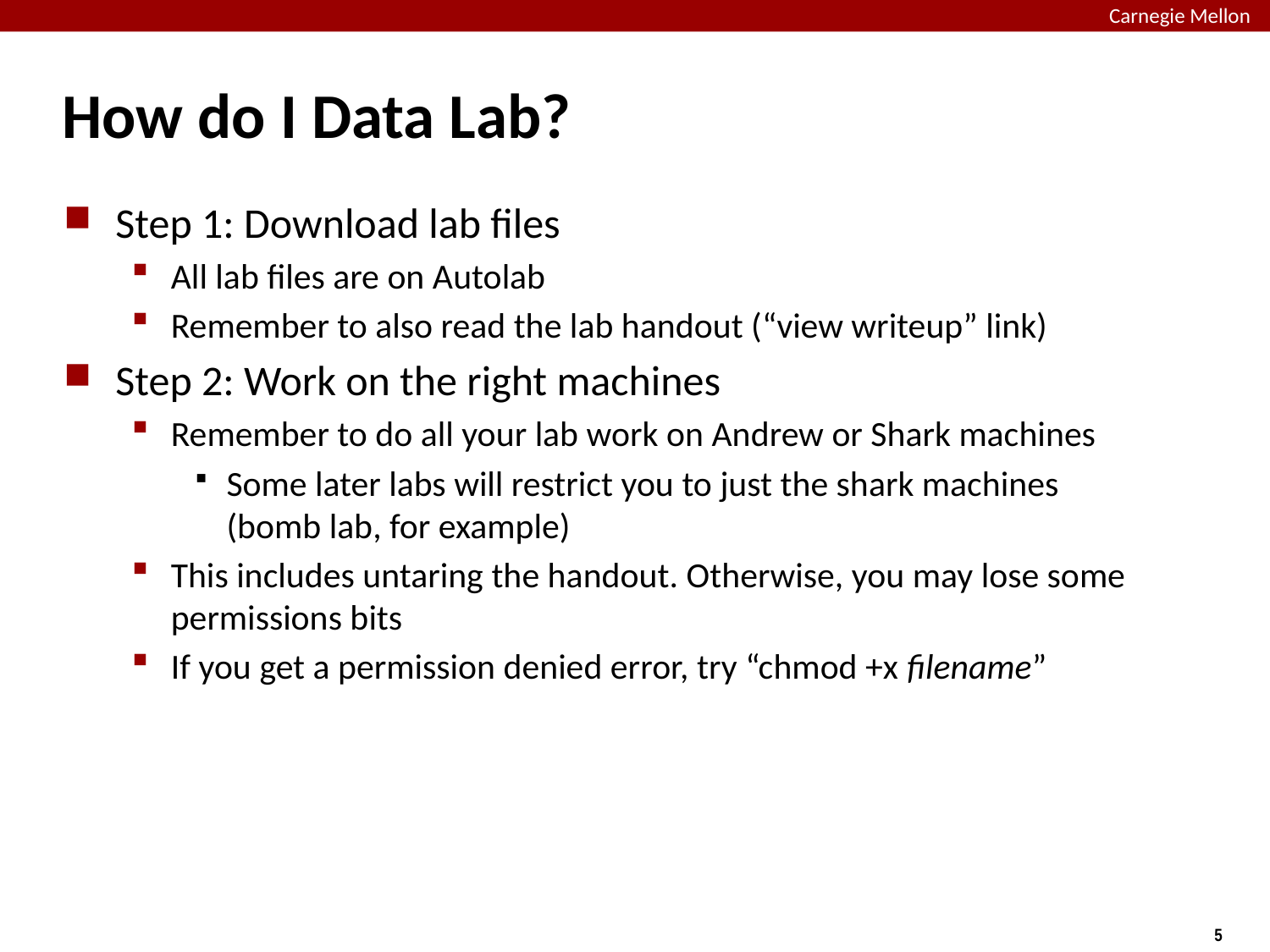

# How do I Data Lab?
Step 1: Download lab files
All lab files are on Autolab
Remember to also read the lab handout (“view writeup” link)
Step 2: Work on the right machines
Remember to do all your lab work on Andrew or Shark machines
Some later labs will restrict you to just the shark machines (bomb lab, for example)
This includes untaring the handout. Otherwise, you may lose some permissions bits
If you get a permission denied error, try “chmod +x filename”